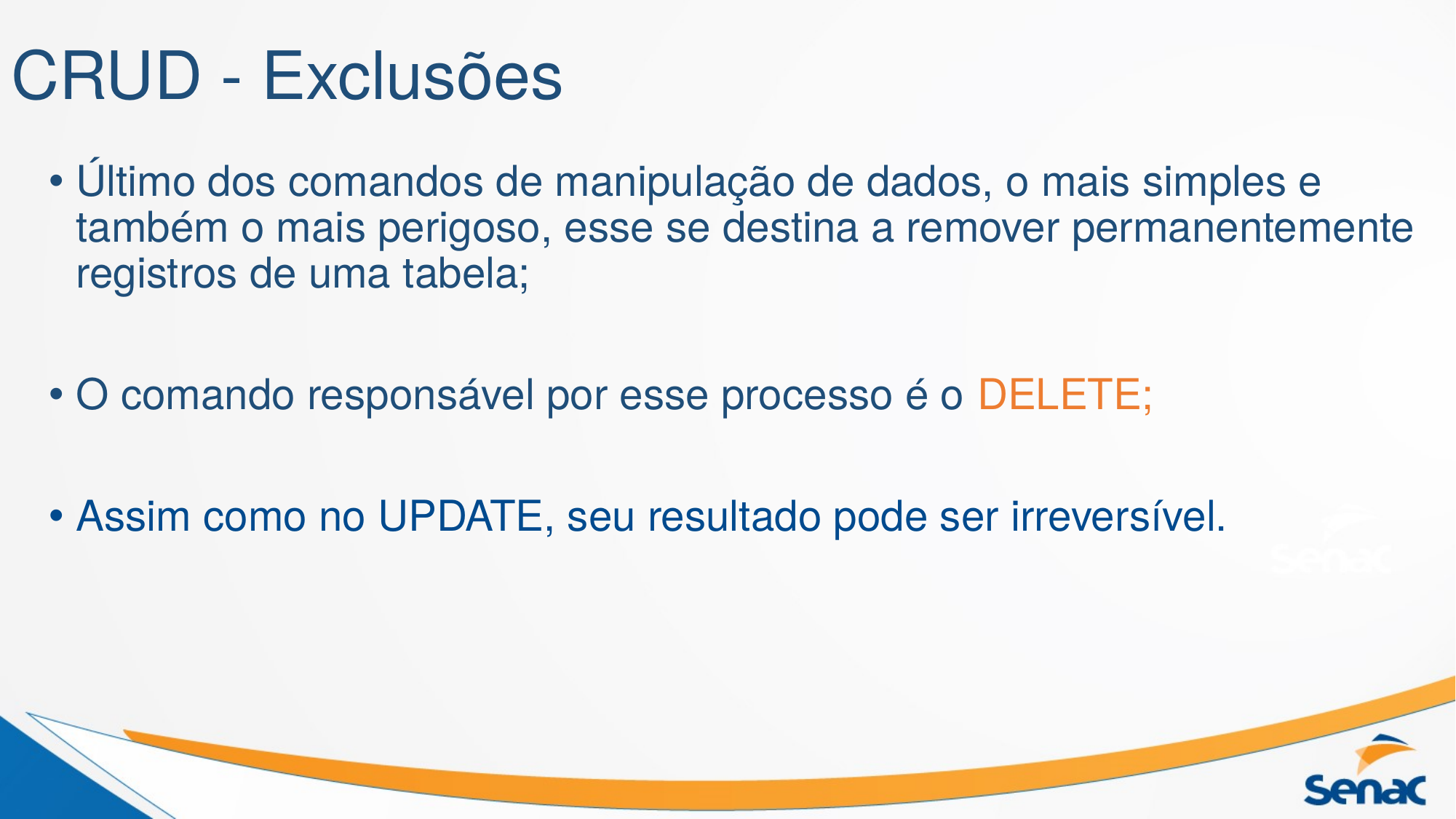

# CRUD - Exclusões
Último dos comandos de manipulação de dados, o mais simples e também o mais perigoso, esse se destina a remover permanentemente registros de uma tabela;

O comando responsável por esse processo é o DELETE;

Assim como no UPDATE, seu resultado pode ser irreversível.